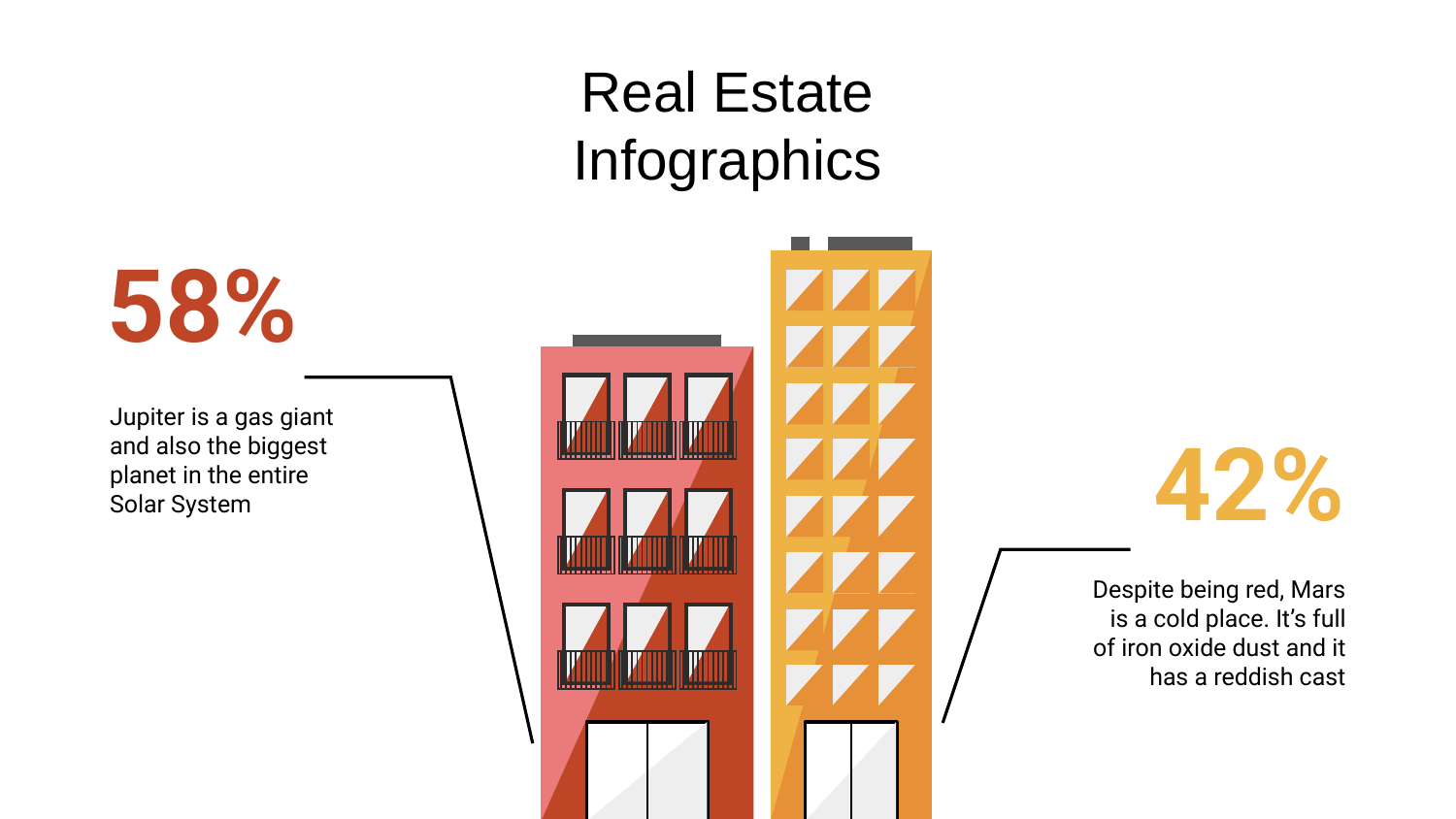

# Real Estate Infographics

58%

Jupiter is a gas giant and also the biggest planet in the entire Solar System

42%

Despite being red, Mars is a cold place. It’s full of iron oxide dust and it has a reddish cast